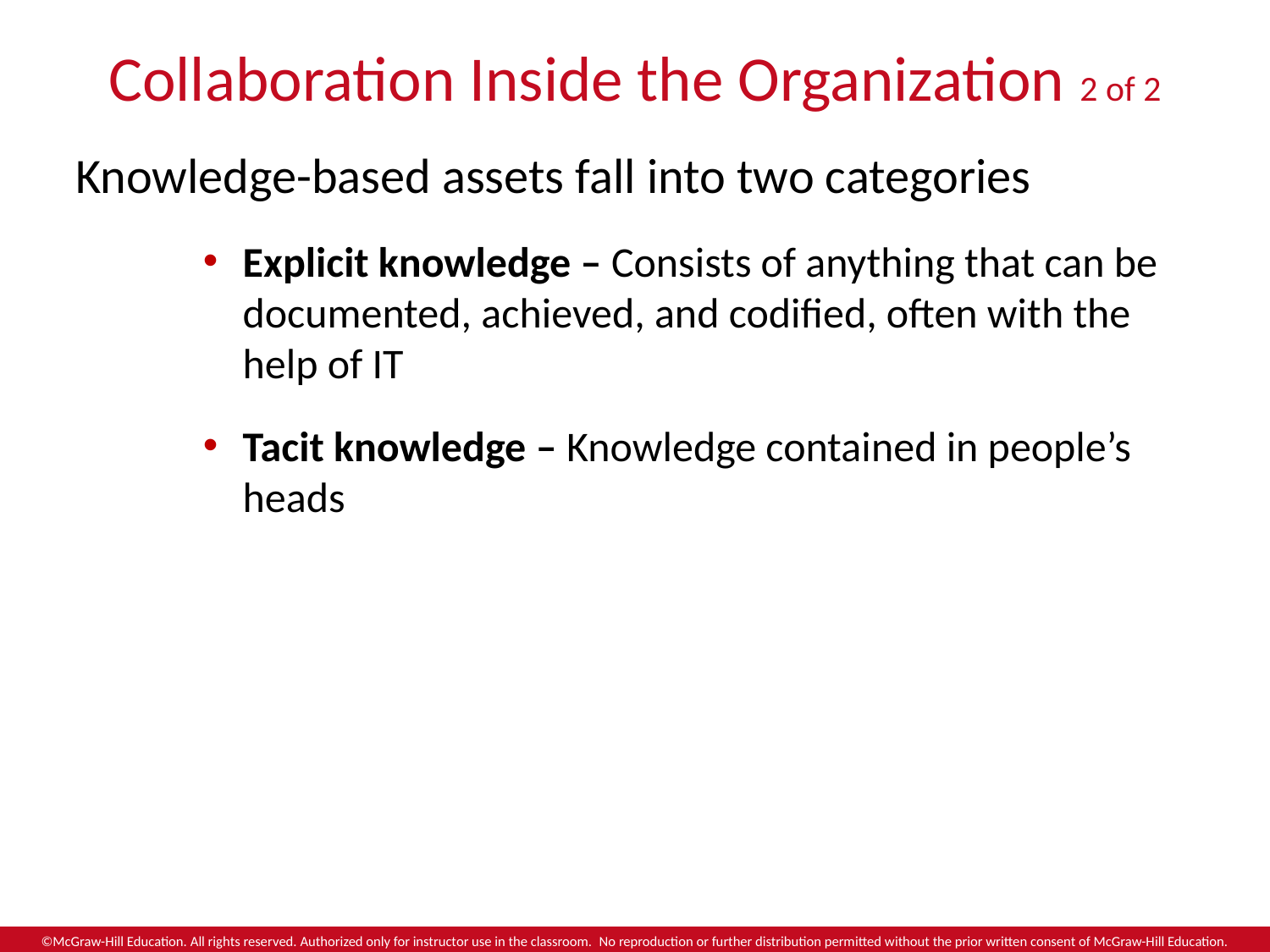

# Collaboration Inside the Organization 2 of 2
Knowledge-based assets fall into two categories
Explicit knowledge – Consists of anything that can be documented, achieved, and codified, often with the help of IT
Tacit knowledge – Knowledge contained in people’s heads